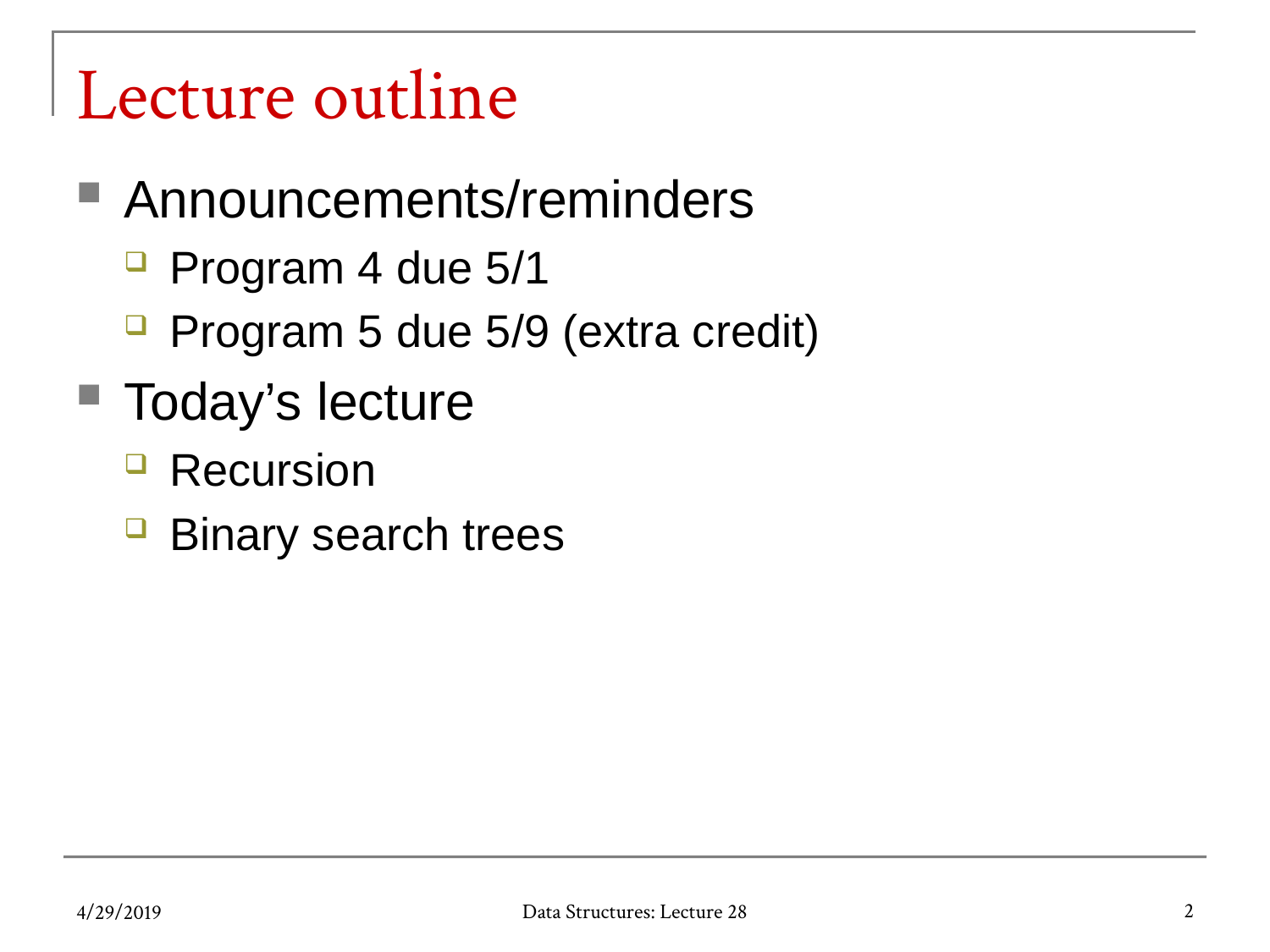

# Lecture outline
Announcements/reminders
Program 4 due 5/1
Program 5 due 5/9 (extra credit)
Today’s lecture
Recursion
Binary search trees
4/29/2019
2
Data Structures: Lecture 28